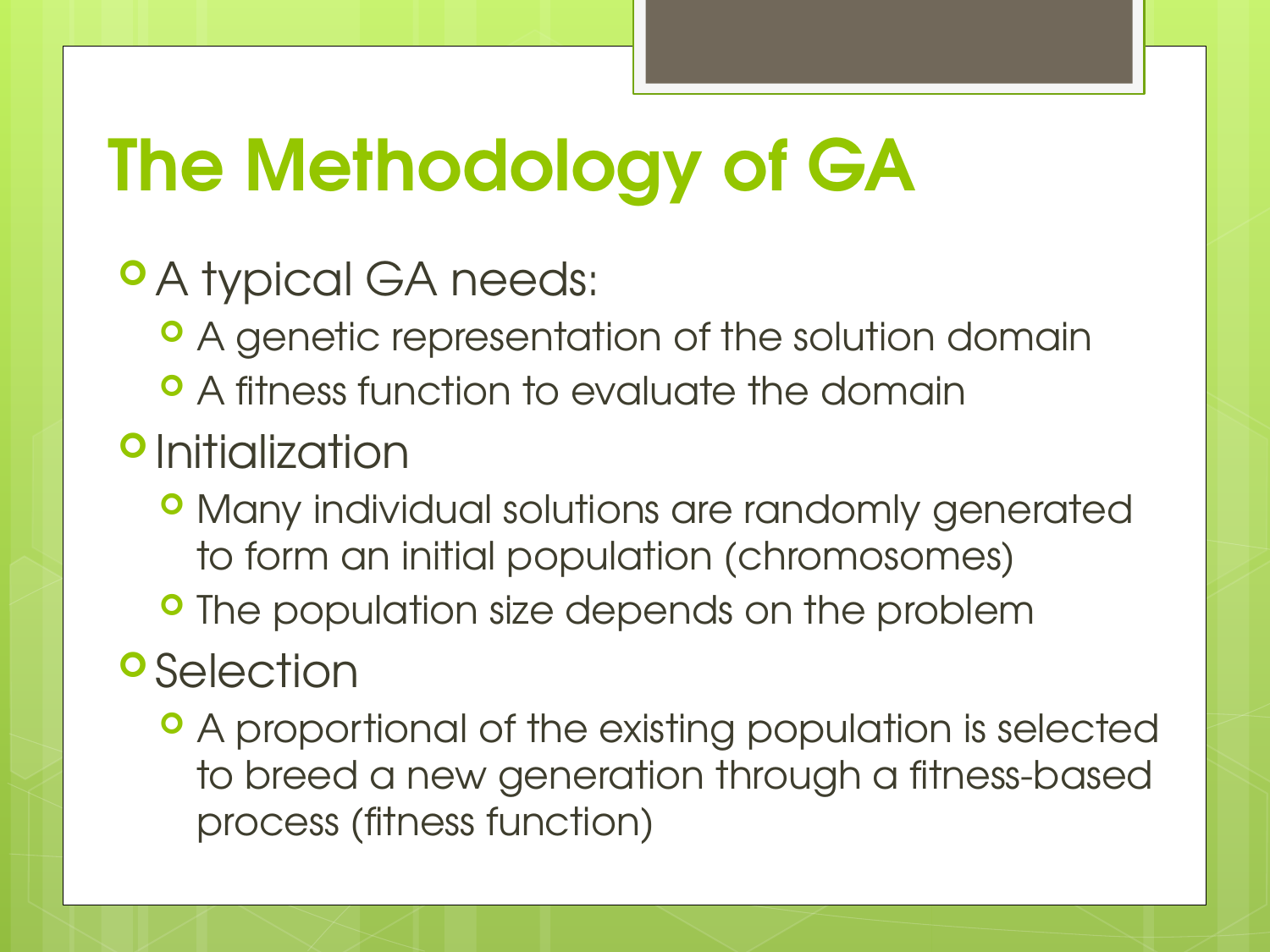

# The Methodology of GA
A typical GA needs:
A genetic representation of the solution domain
A fitness function to evaluate the domain
Initialization
Many individual solutions are randomly generated to form an initial population (chromosomes)
The population size depends on the problem
Selection
A proportional of the existing population is selected to breed a new generation through a fitness-based process (fitness function)